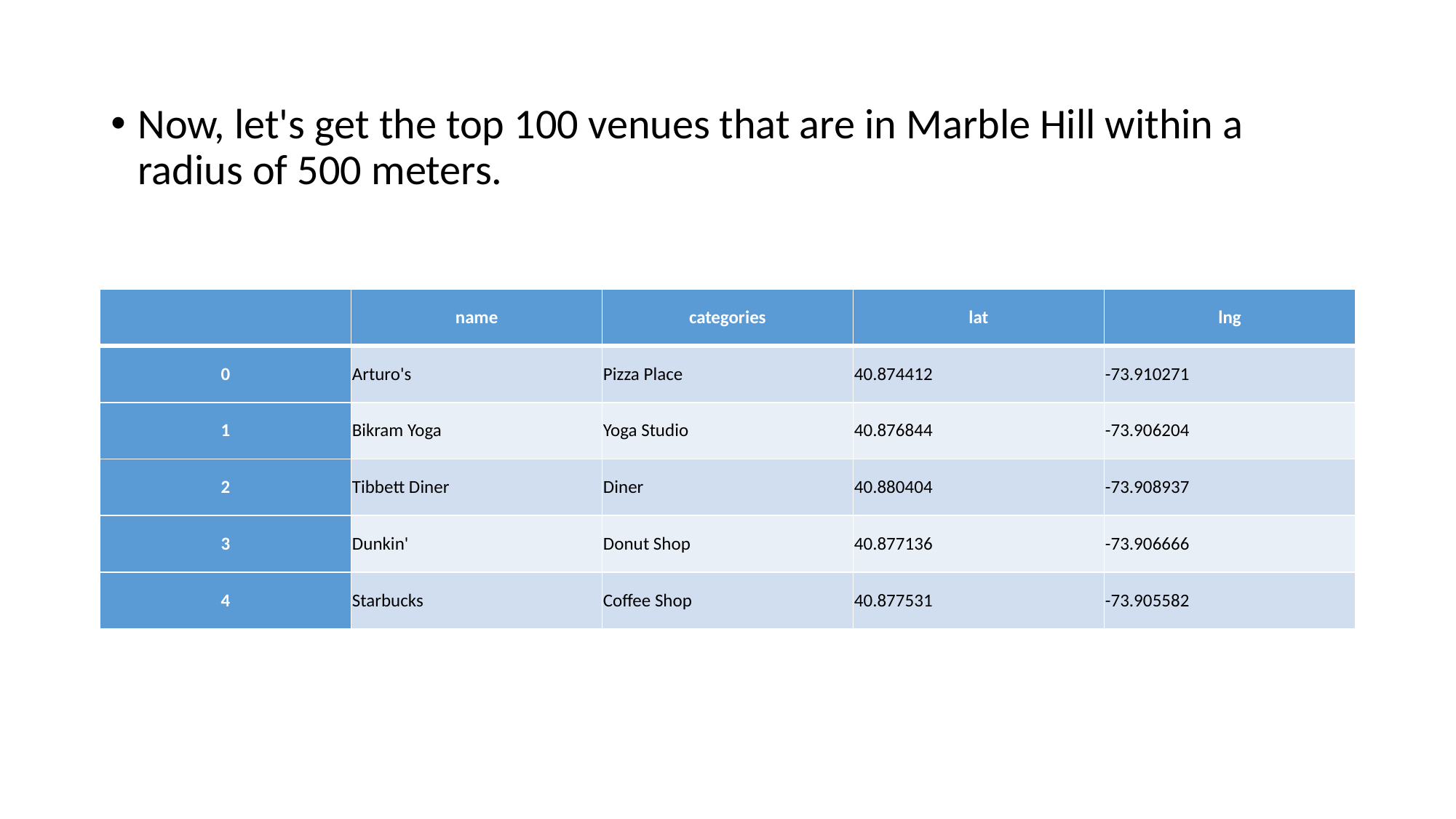

Now, let's get the top 100 venues that are in Marble Hill within a radius of 500 meters.

|  | name | categories | lat | lng |
| --- | --- | --- | --- | --- |
| 0 | Arturo's | Pizza Place | 40.874412 | -73.910271 |
| 1 | Bikram Yoga | Yoga Studio | 40.876844 | -73.906204 |
| 2 | Tibbett Diner | Diner | 40.880404 | -73.908937 |
| 3 | Dunkin' | Donut Shop | 40.877136 | -73.906666 |
| 4 | Starbucks | Coffee Shop | 40.877531 | -73.905582 |